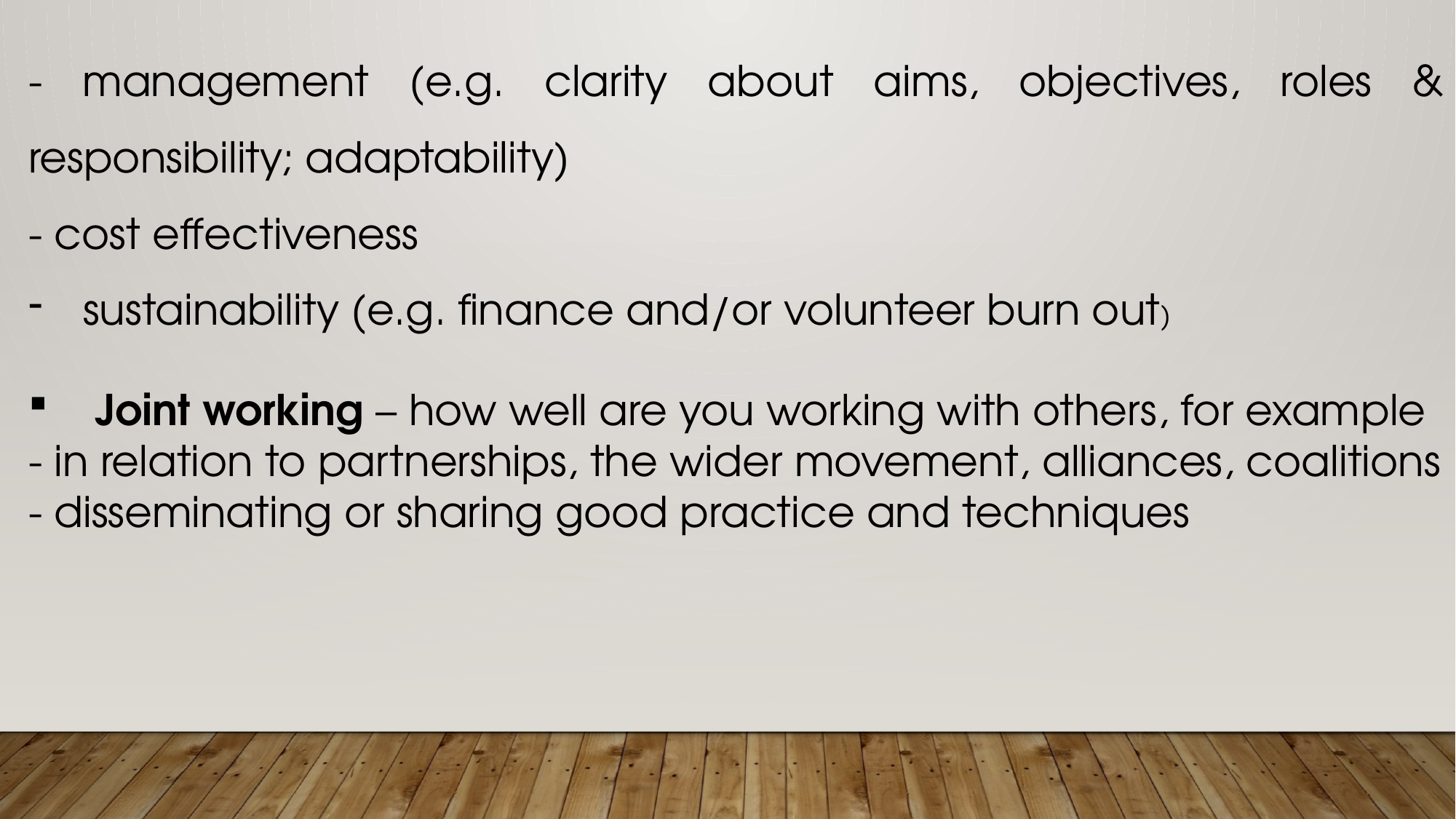

- management (e.g. clarity about aims, objectives, roles & responsibility; adaptability)
- cost effectiveness
sustainability (e.g. finance and/or volunteer burn out)

 Joint working – how well are you working with others, for example
- in relation to partnerships, the wider movement, alliances, coalitions
- disseminating or sharing good practice and techniques